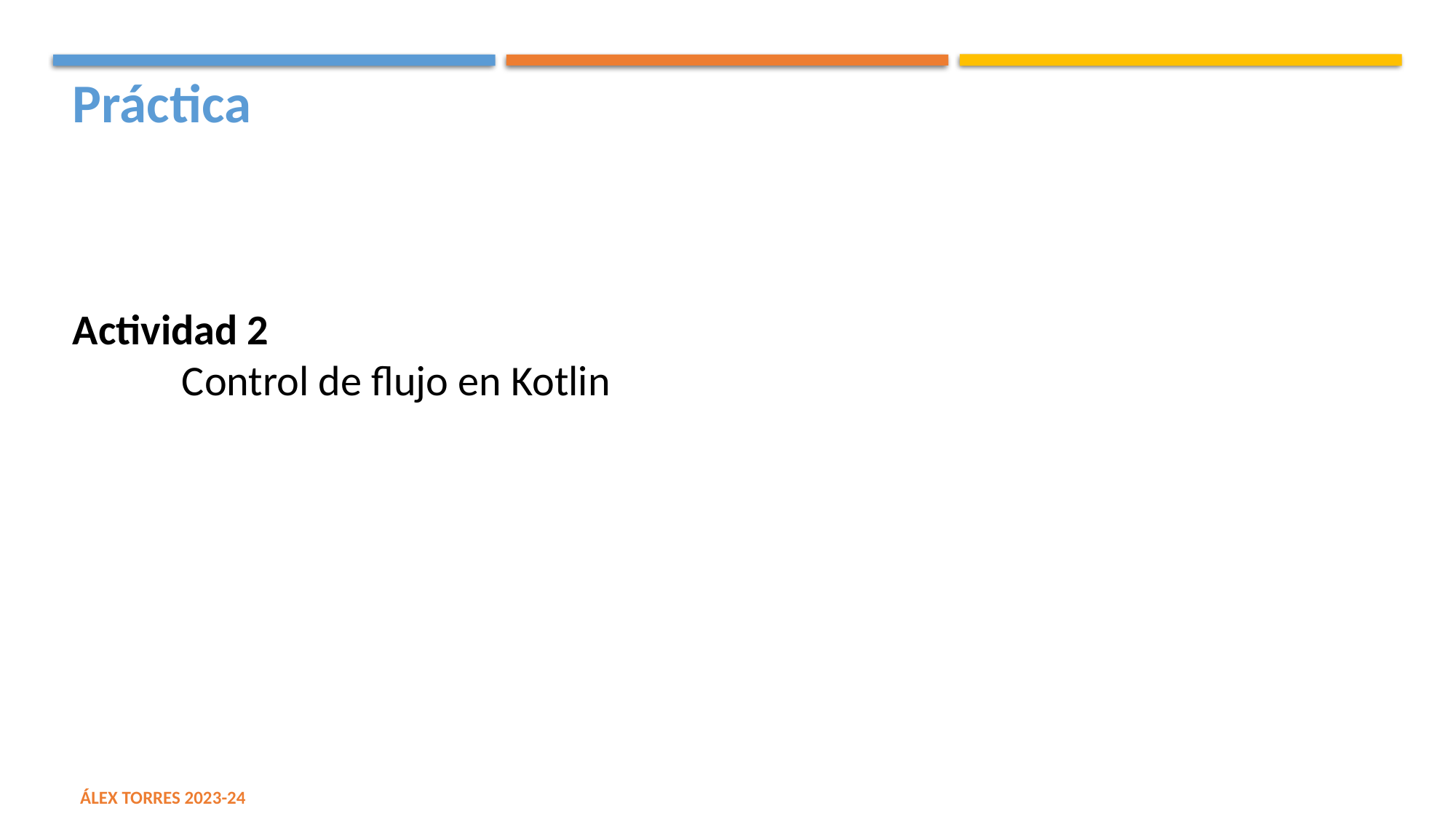

Práctica

Actividad 2
	Control de flujo en Kotlin